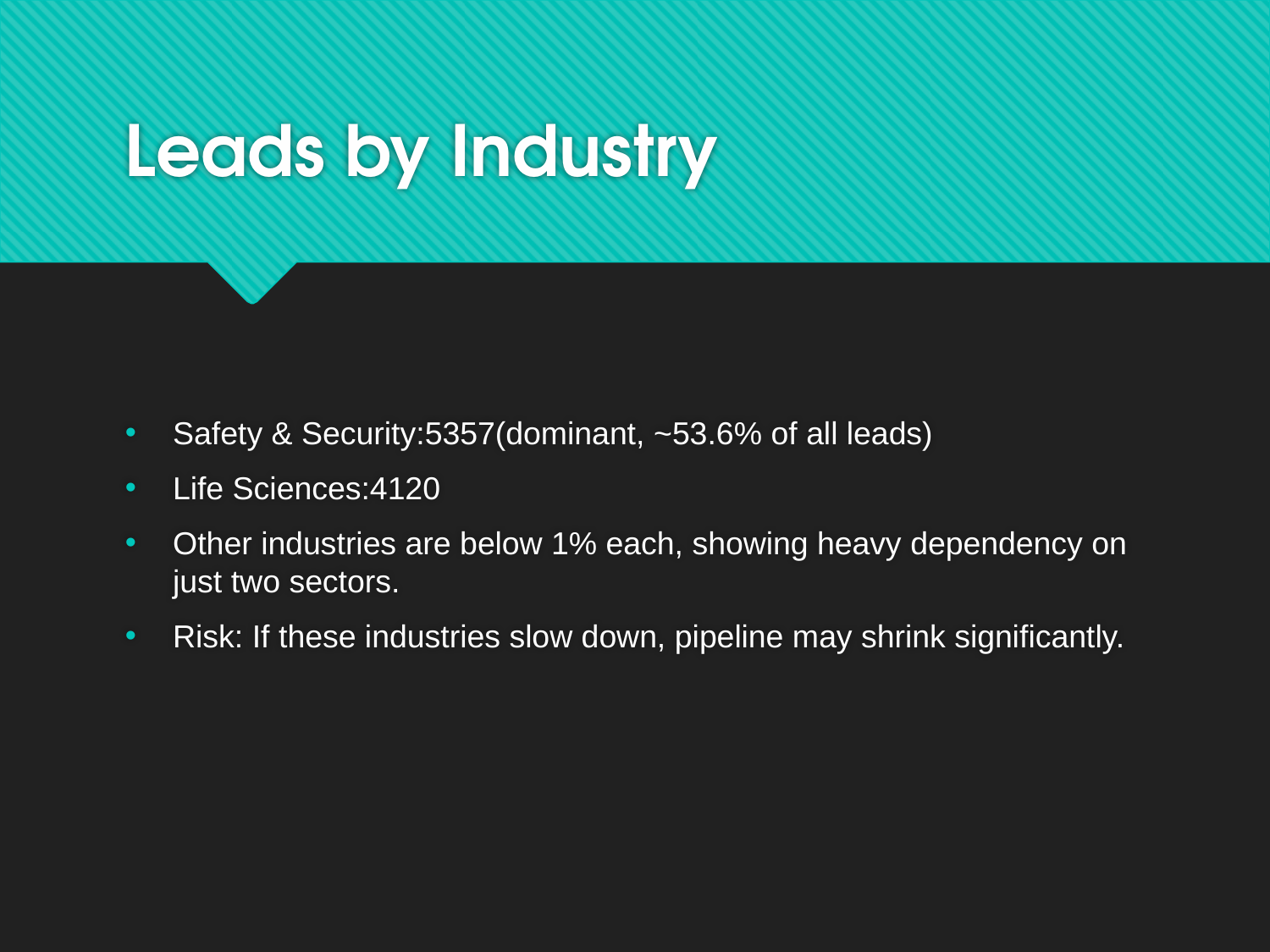

# Leads by Industry
Safety & Security:5357(dominant, ~53.6% of all leads)
Life Sciences:4120
Other industries are below 1% each, showing heavy dependency on just two sectors.
Risk: If these industries slow down, pipeline may shrink significantly.